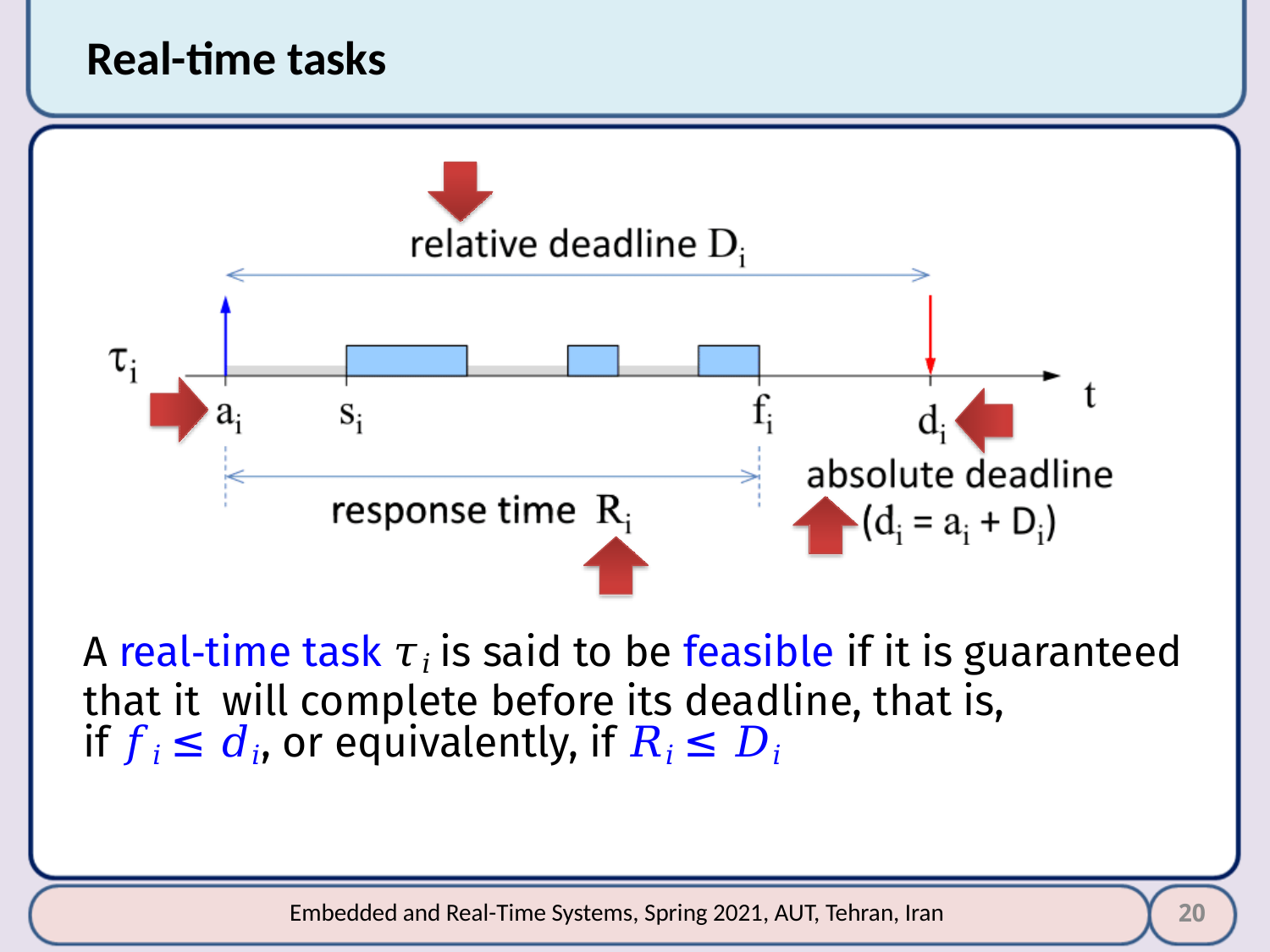

# Real-time tasks

A real‐time task 𝜏𝑖 is said to be feasible if it is guaranteed that it  will complete before its deadline, that is,
if 𝑓𝑖 ≤ 𝑑𝑖, or equivalently, if 𝑅𝑖 ≤ 𝐷𝑖
20
Embedded and Real-Time Systems, Spring 2021, AUT, Tehran, Iran